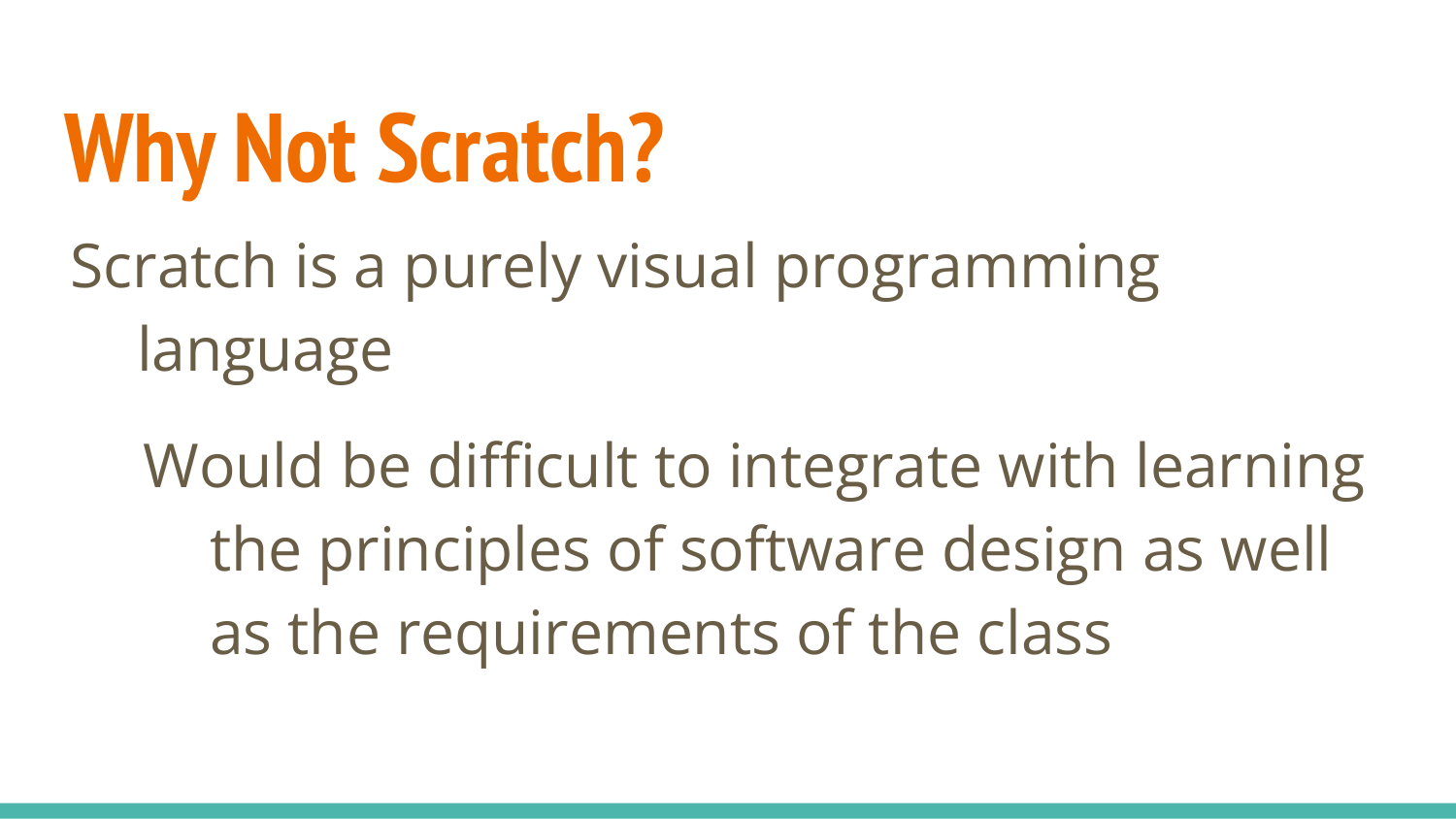

# Why Not Scratch?
Scratch is a purely visual programming language
Would be difficult to integrate with learning the principles of software design as well as the requirements of the class